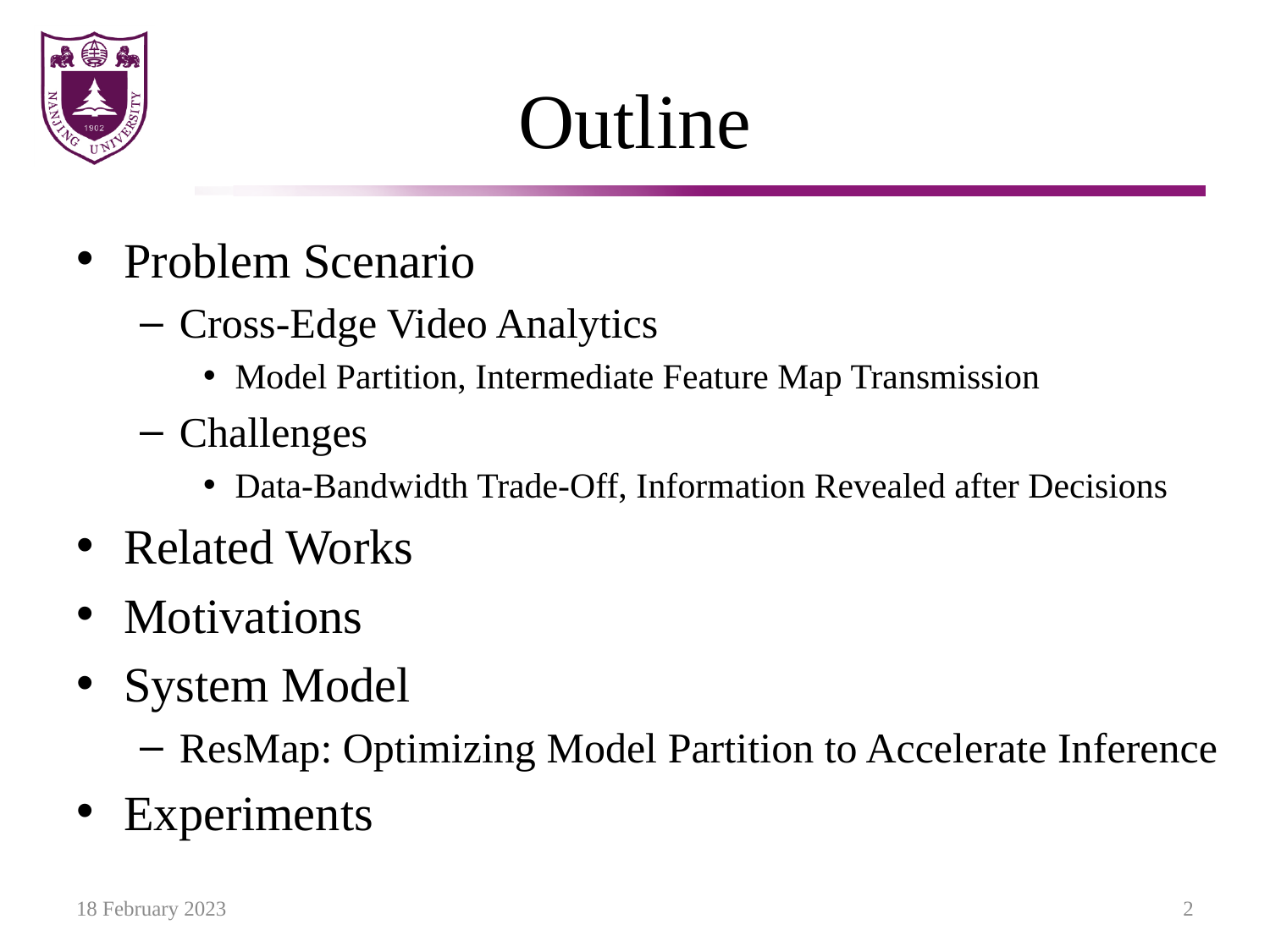

# Outline
Problem Scenario
Cross-Edge Video Analytics
Model Partition, Intermediate Feature Map Transmission
Challenges
Data-Bandwidth Trade-Off, Information Revealed after Decisions
Related Works
Motivations
System Model
ResMap: Optimizing Model Partition to Accelerate Inference
Experiments
18 February 2023
2